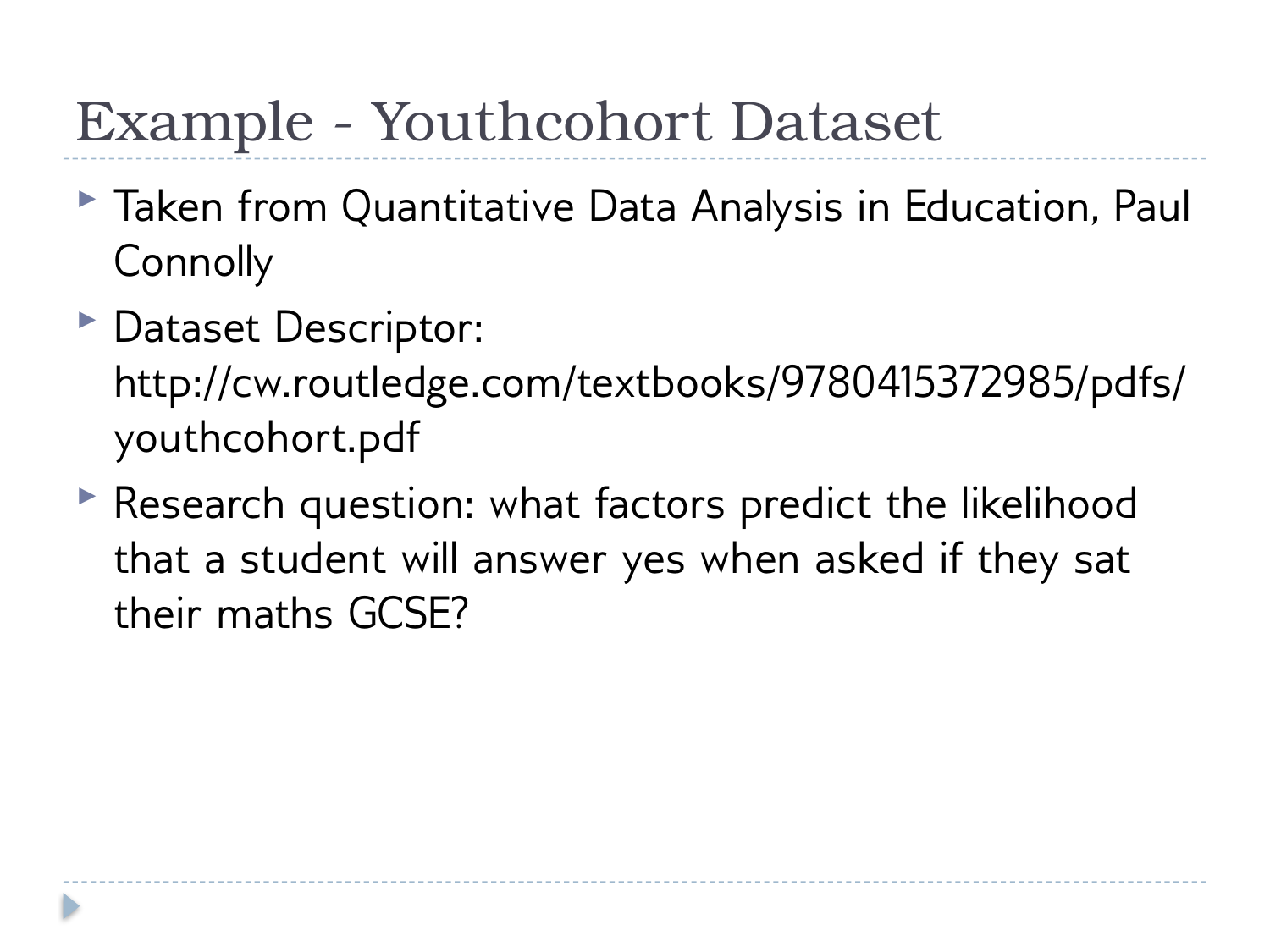

# Example - Youthcohort Dataset
Taken from Quantitative Data Analysis in Education, Paul Connolly
Dataset Descriptor: http://cw.routledge.com/textbooks/9780415372985/pdfs/youthcohort.pdf
Research question: what factors predict the likelihood that a student will answer yes when asked if they sat their maths GCSE?